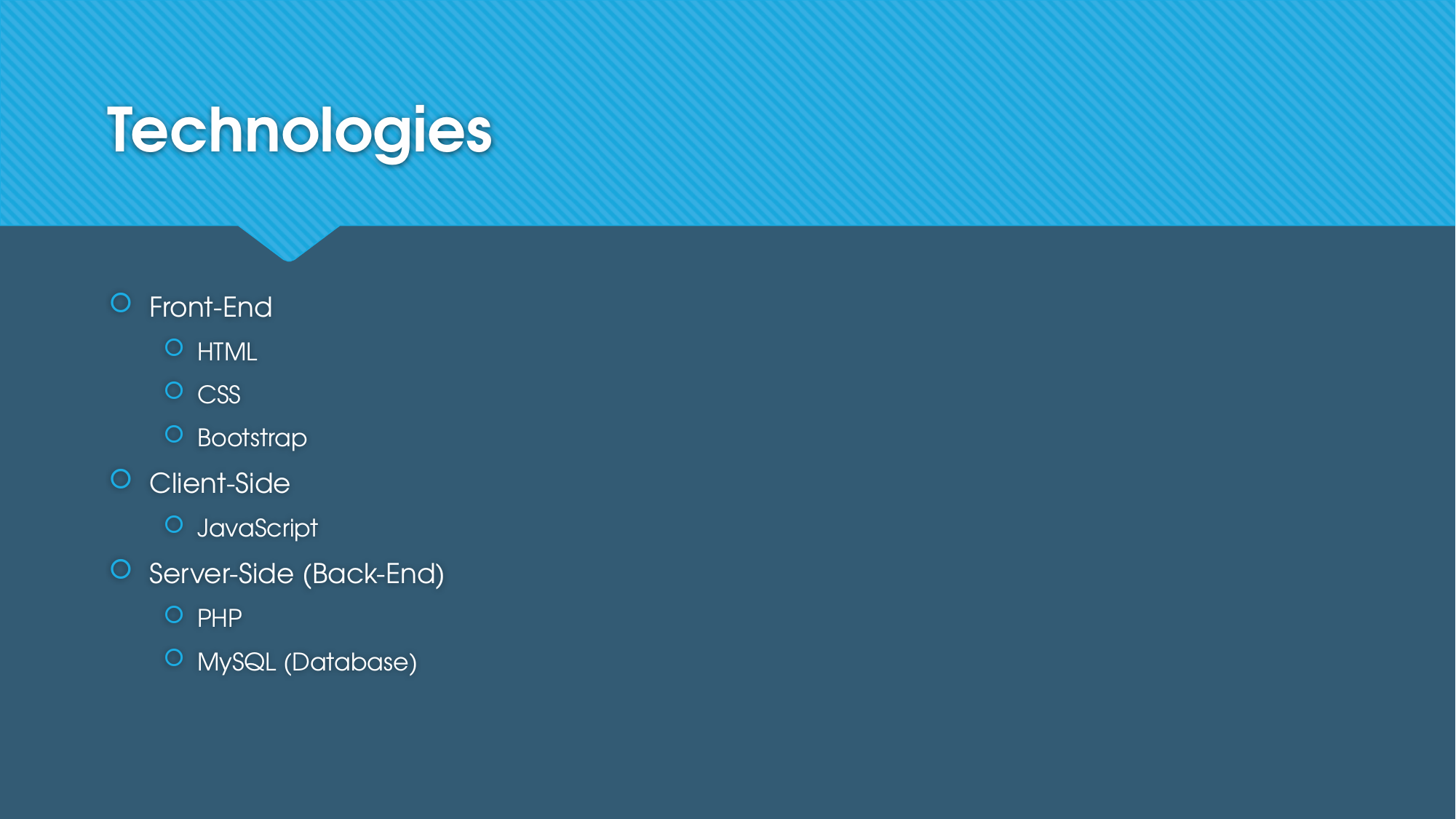

# Technologies
Front-End
HTML
CSS
Bootstrap
Client-Side
JavaScript
Server-Side (Back-End)
PHP
MySQL (Database)